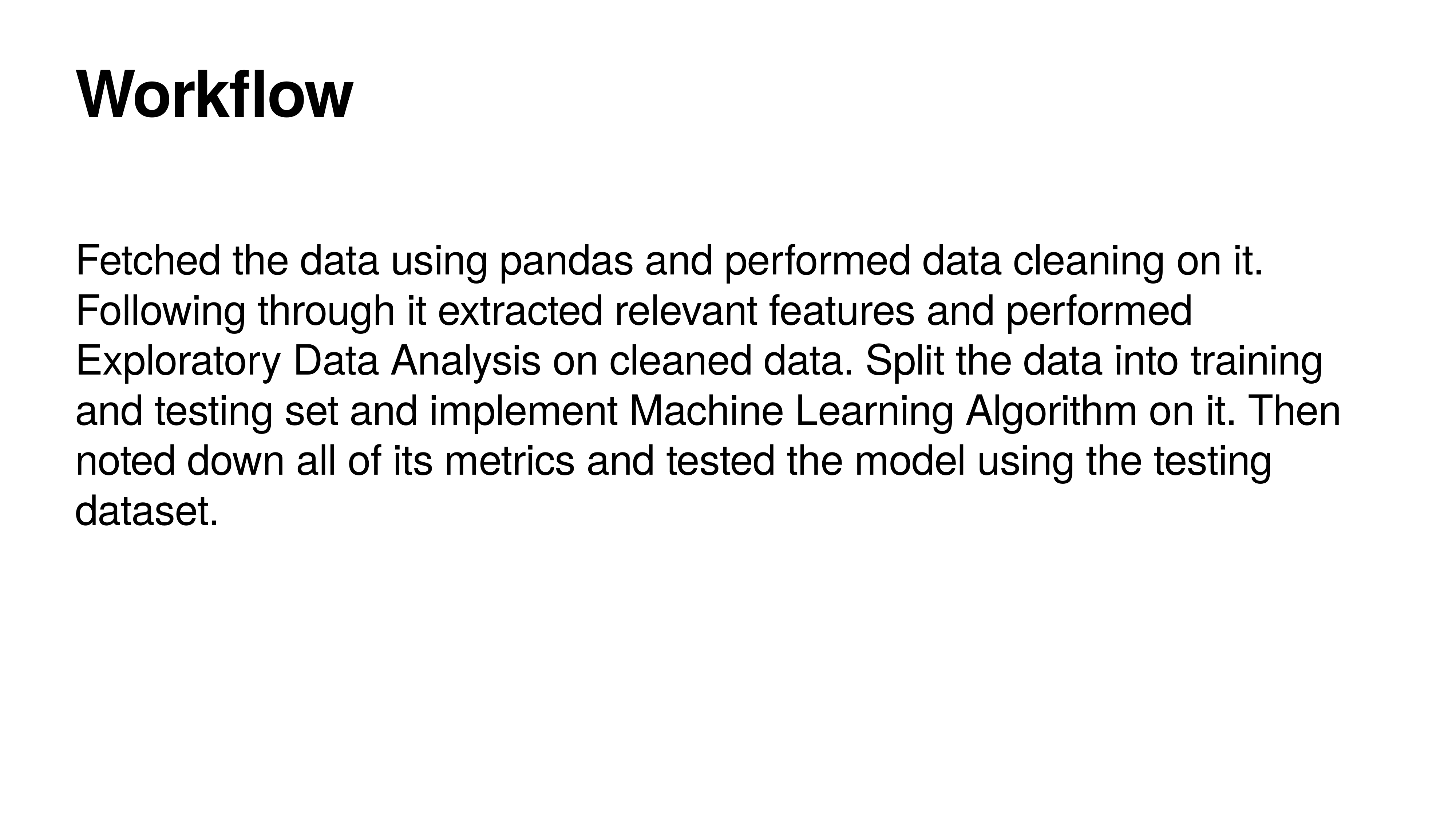

# Workflow
Fetched the data using pandas and performed data cleaning on it. Following through it extracted relevant features and performed Exploratory Data Analysis on cleaned data. Split the data into training and testing set and implement Machine Learning Algorithm on it. Then noted down all of its metrics and tested the model using the testing dataset.